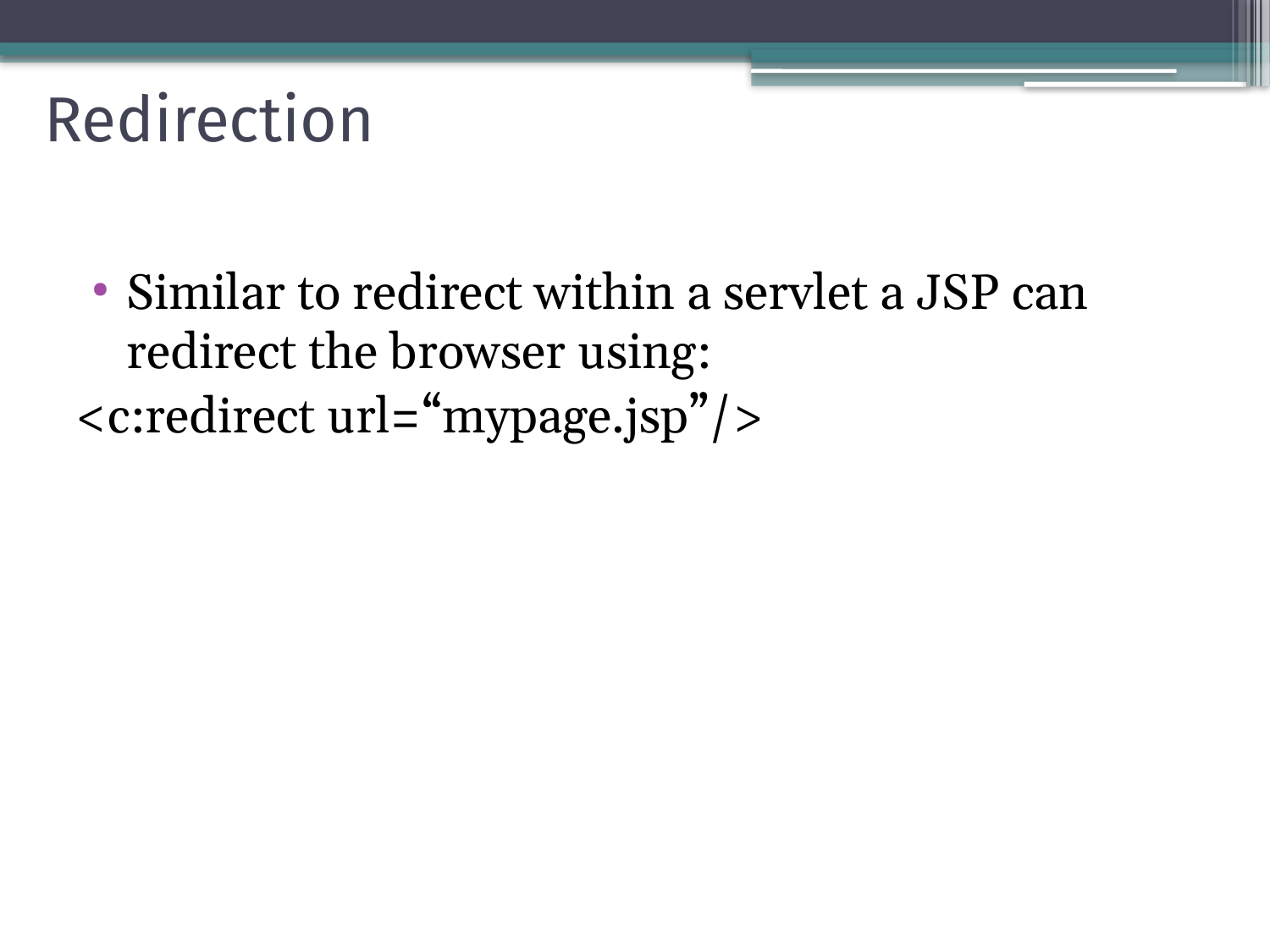

# Redirection
Similar to redirect within a servlet a JSP can redirect the browser using:
<c:redirect url=“mypage.jsp”/>